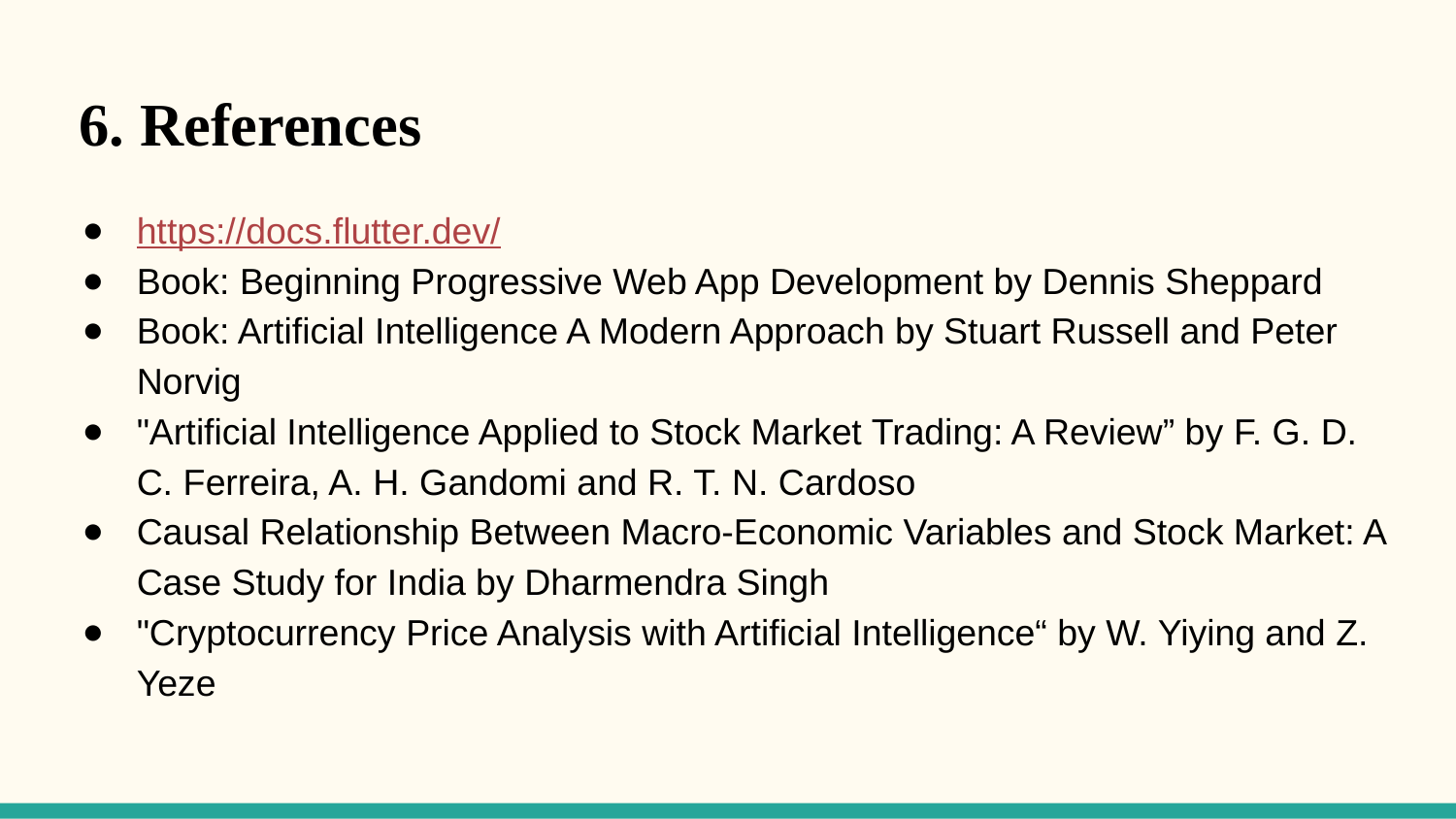

6. References
https://docs.flutter.dev/
Book: Beginning Progressive Web App Development by Dennis Sheppard
Book: Artificial Intelligence A Modern Approach by Stuart Russell and Peter Norvig
"Artificial Intelligence Applied to Stock Market Trading: A Review” by F. G. D. C. Ferreira, A. H. Gandomi and R. T. N. Cardoso
Causal Relationship Between Macro-Economic Variables and Stock Market: A Case Study for India by Dharmendra Singh
"Cryptocurrency Price Analysis with Artificial Intelligence“ by W. Yiying and Z. Yeze